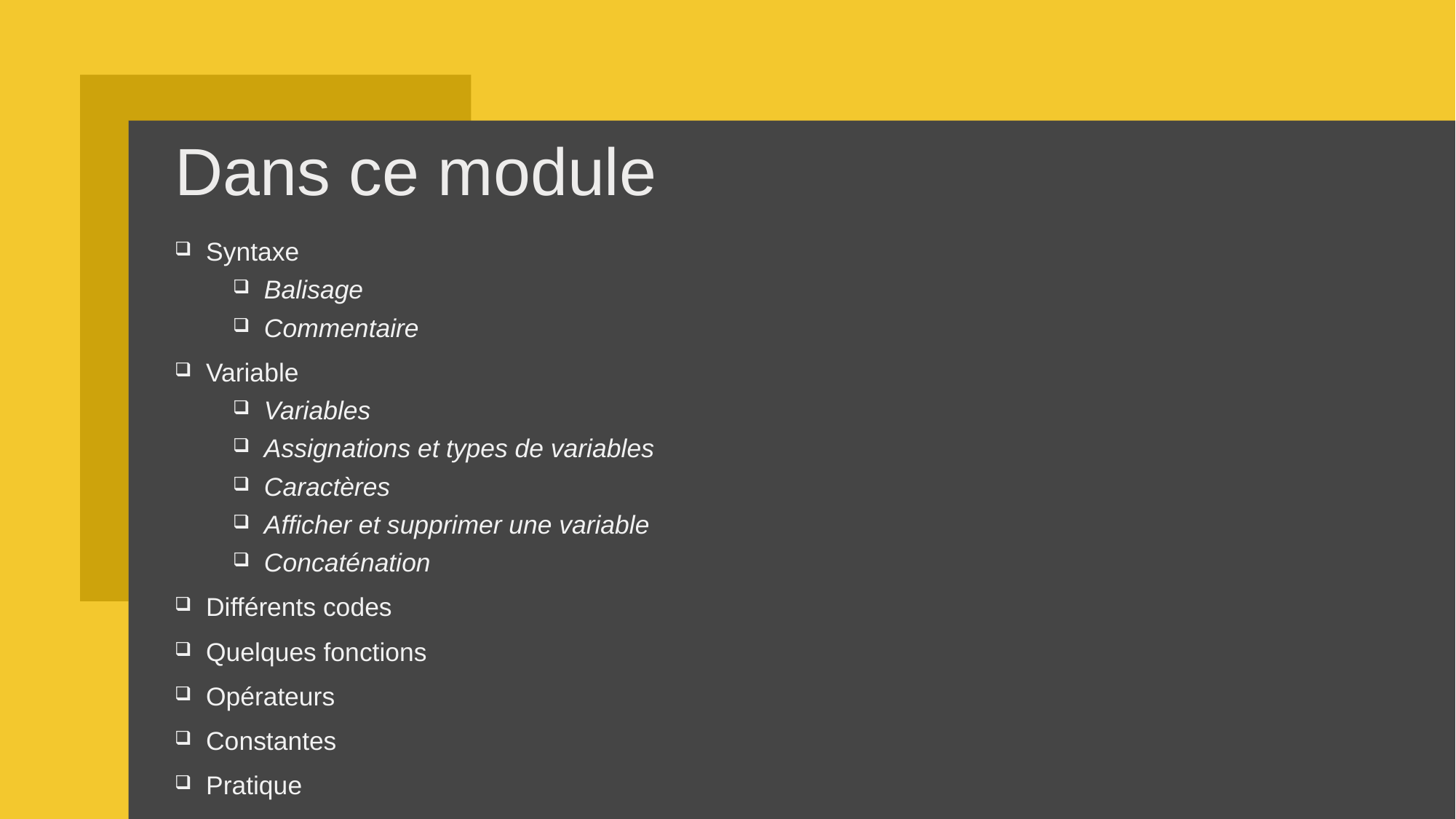

# Dans ce module
Syntaxe
Balisage
Commentaire
Variable
Variables
Assignations et types de variables
Caractères
Afficher et supprimer une variable
Concaténation
Différents codes
Quelques fonctions
Opérateurs
Constantes
Pratique